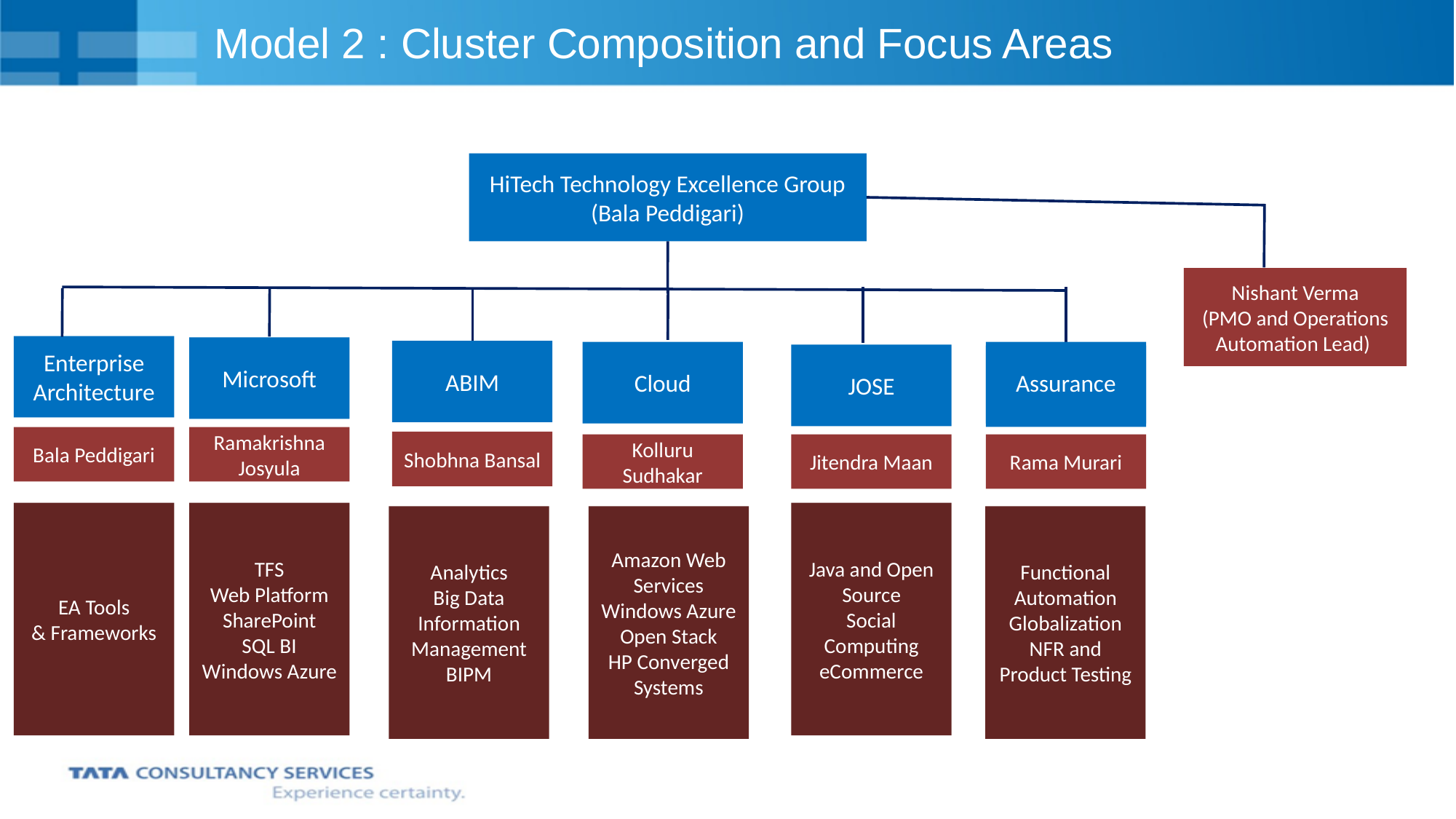

# Model 2 : Cluster Composition and Focus Areas
HiTech Technology Excellence Group (Bala Peddigari)

Nishant Verma
(PMO and Operations Automation Lead)

Enterprise Architecture
Microsoft
ABIM
Cloud
Assurance
JOSE
Assurance
Bala Peddigari
Ramakrishna Josyula
Shobhna Bansal
Kolluru Sudhakar
Jitendra Maan
Rama Murari
EA Tools
& Frameworks
TFS
Web Platform
SharePoint
SQL BI
Windows Azure
Java and Open Source
Social Computing
eCommerce
Analytics
Big Data
Information Management
BIPM
Amazon Web Services
Windows Azure
Open Stack
HP Converged Systems
Functional Automation
Globalization
NFR and
Product Testing